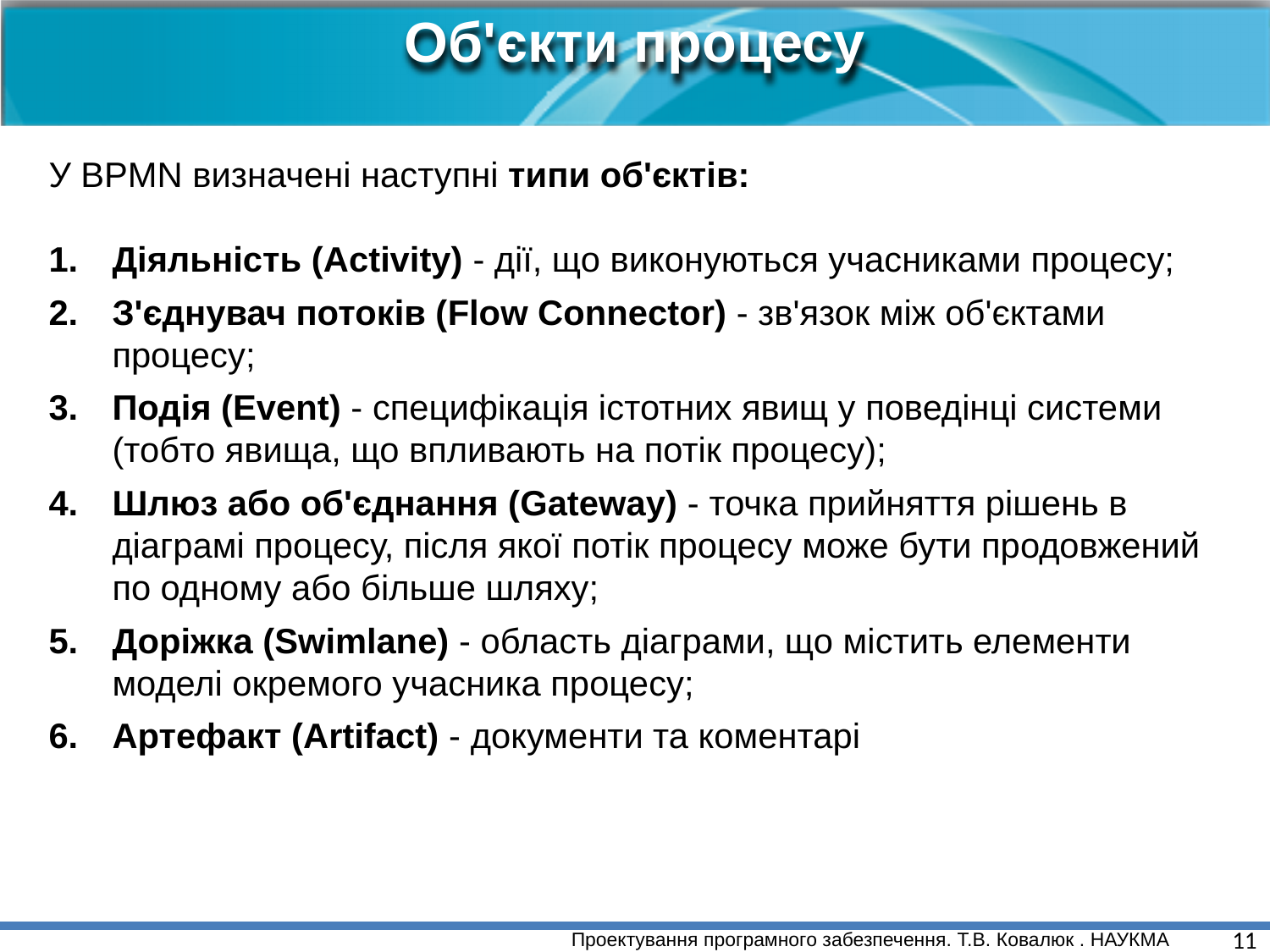

Об'єкти процесу
У BPMN визначені наступні типи об'єктів:

Діяльність (Activity) - дії, що виконуються учасниками процесу;
З'єднувач потоків (Flow Connector) - зв'язок між об'єктами процесу;
Подія (Event) - специфікація істотних явищ у поведінці системи (тобто явища, що впливають на потік процесу);
Шлюз або об'єднання (Gateway) - точка прийняття рішень в діаграмі процесу, після якої потік процесу може бути продовжений по одному або більше шляху;
Доріжка (Swimlane) - область діаграми, що містить елементи моделі окремого учасника процесу;
Артефакт (Artifact) - документи та коментарі
11